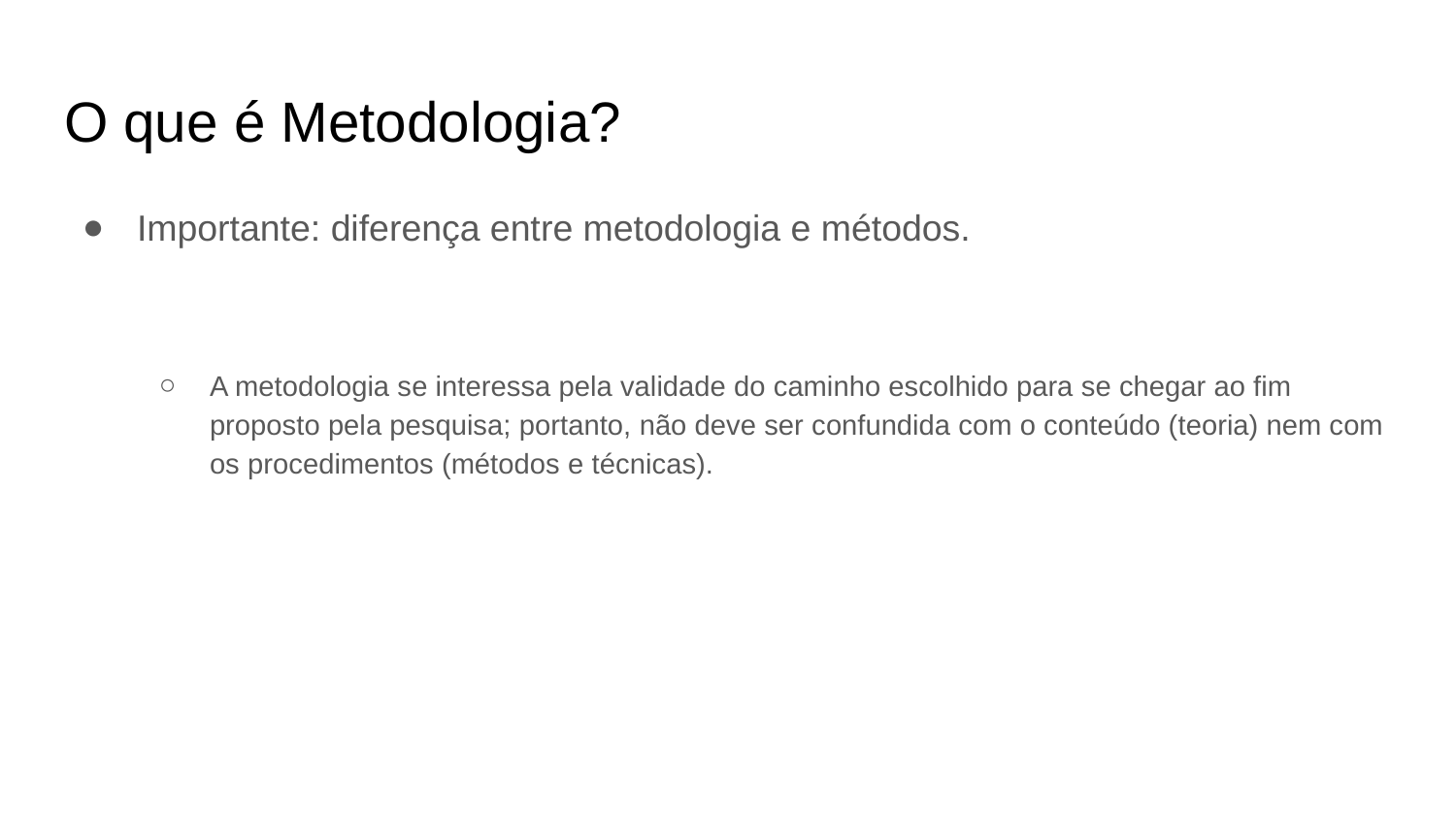

# O que é Metodologia?
Importante: diferença entre metodologia e métodos.

A metodologia se interessa pela validade do caminho escolhido para se chegar ao fim proposto pela pesquisa; portanto, não deve ser confundida com o conteúdo (teoria) nem com os procedimentos (métodos e técnicas).